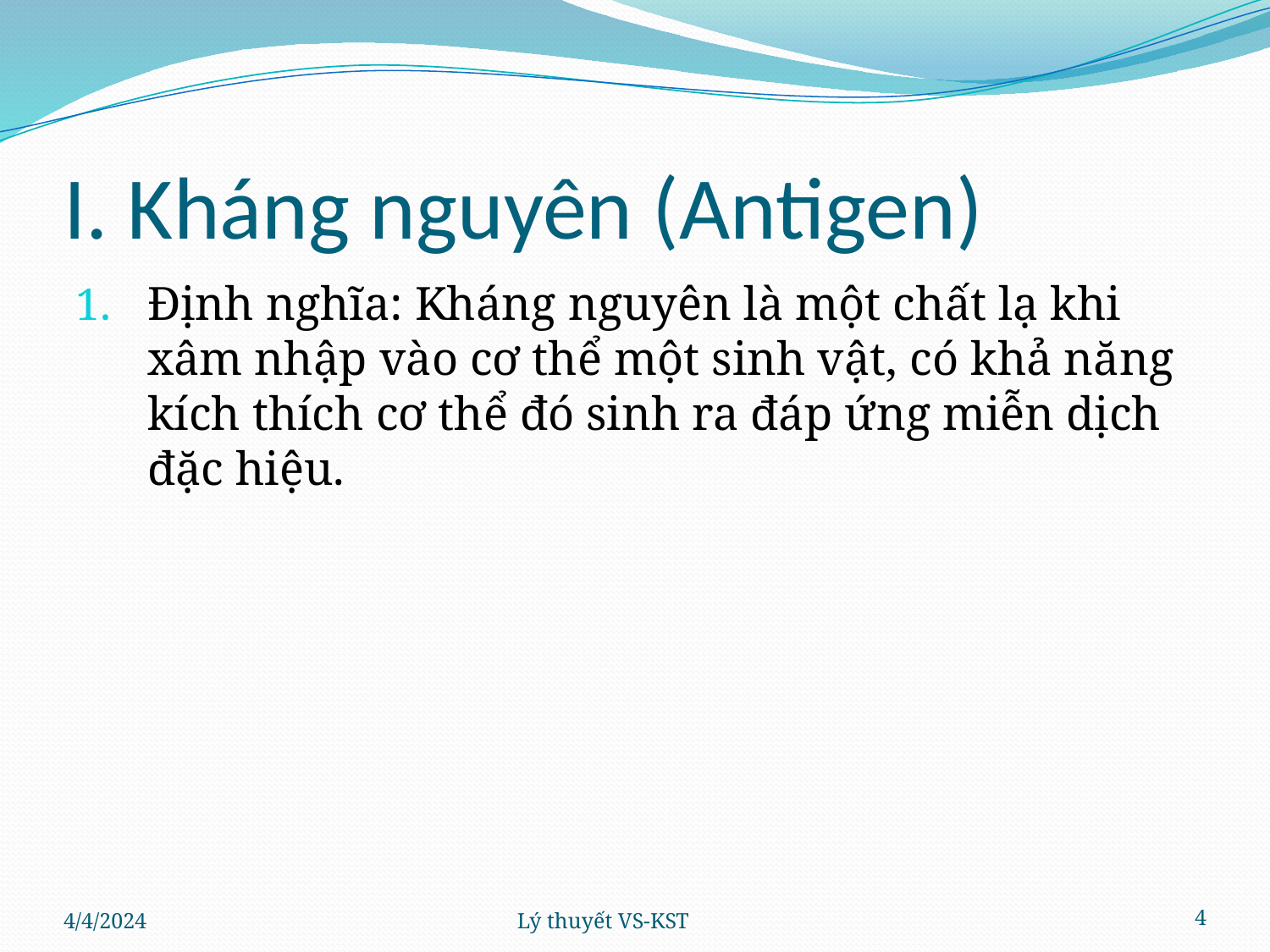

# I. Kháng nguyên (Antigen)
Định nghĩa: Kháng nguyên là một chất lạ khi xâm nhập vào cơ thể một sinh vật, có khả năng kích thích cơ thể đó sinh ra đáp ứng miễn dịch đặc hiệu.

4/4/2024
Lý thuyết VS-KST
4